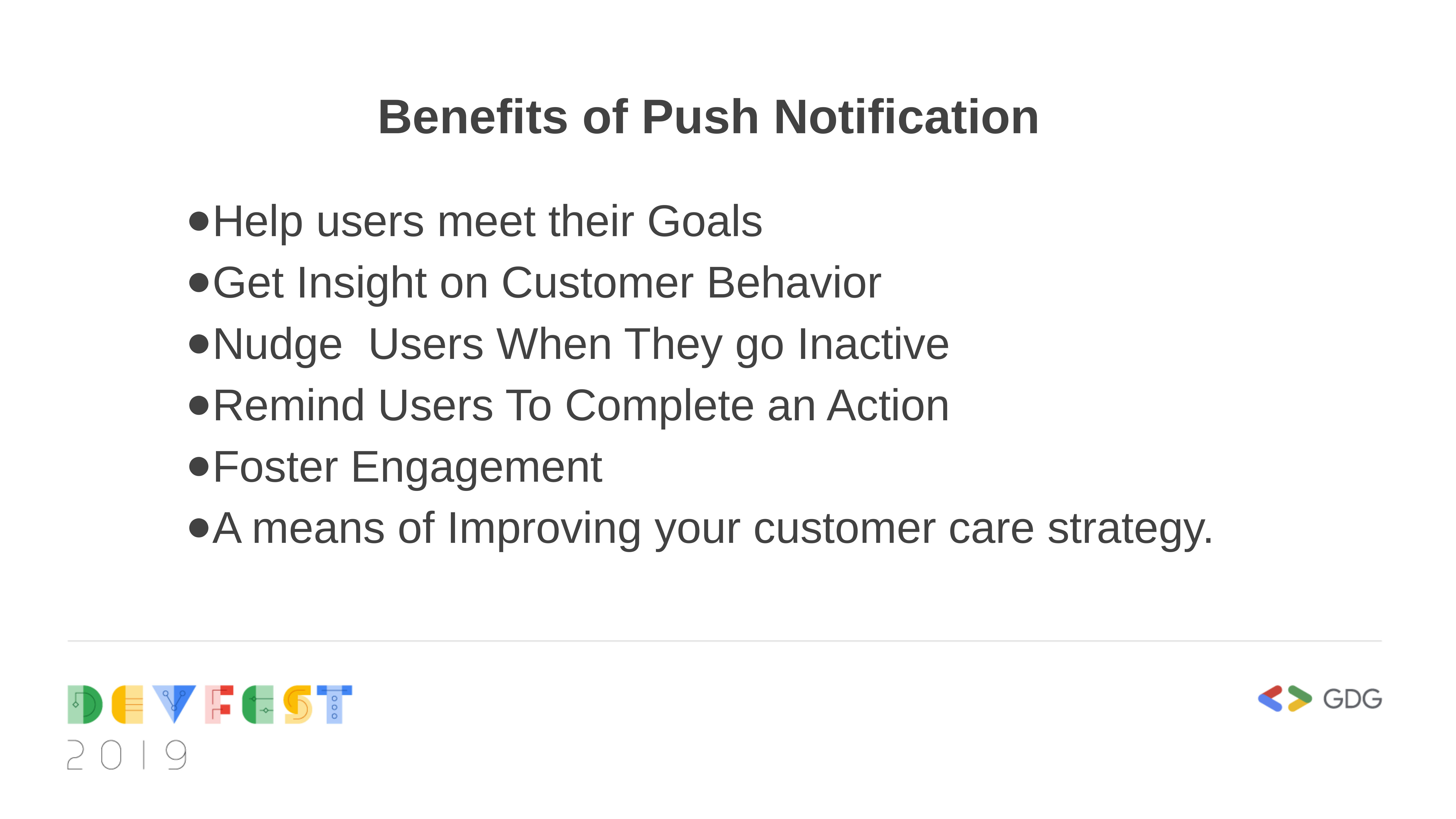

# Benefits of Push Notification
Help users meet their Goals
Get Insight on Customer Behavior
Nudge  Users When They go Inactive
Remind Users To Complete an Action
Foster Engagement
A means of Improving your customer care strategy.